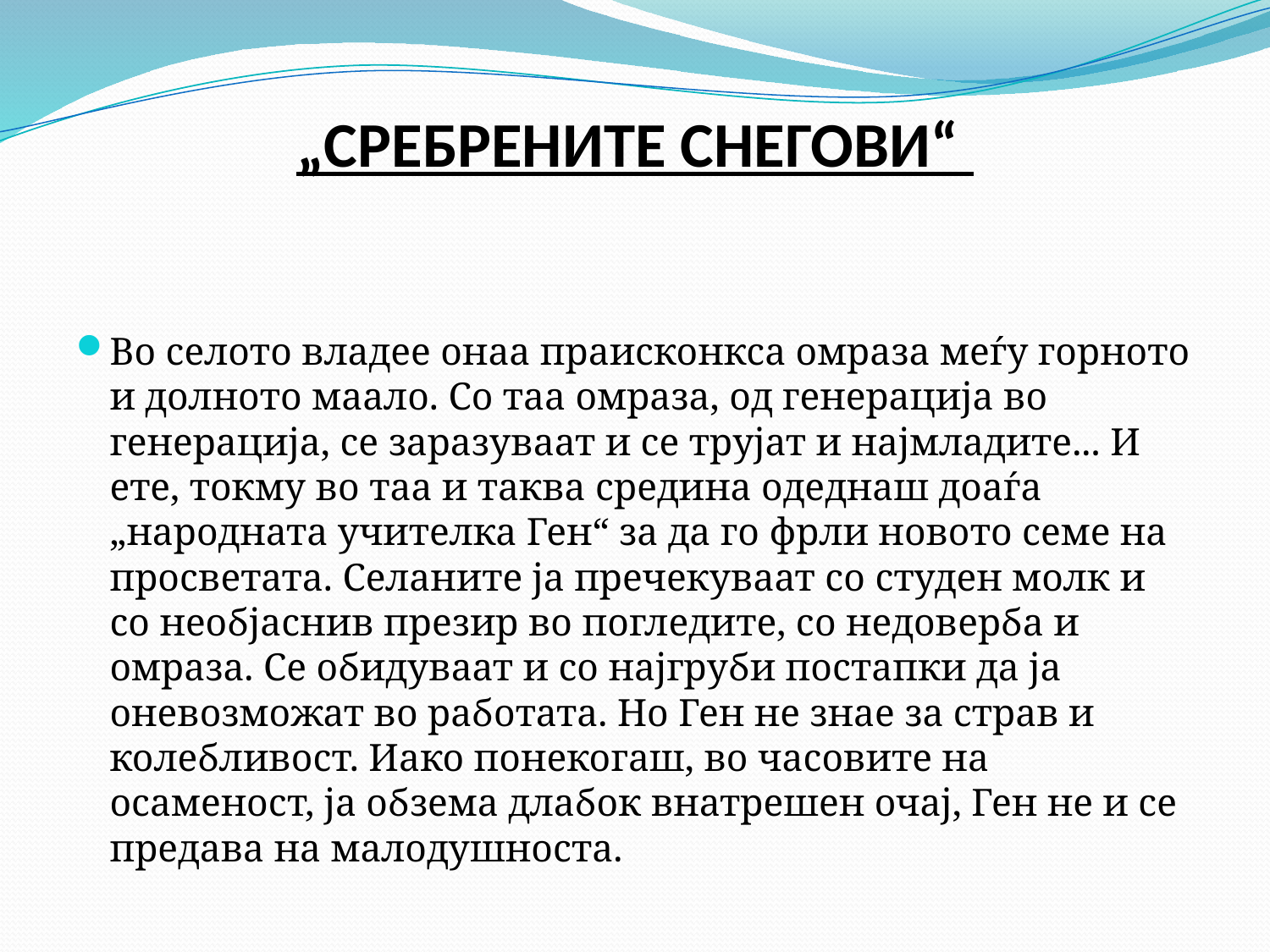

# „СРЕБРЕНИТЕ СНЕГОВИ“

Во селото владее онаа праисконкса омраза меѓу горното и долното маало. Со таа омраза, од генерација во генерација, се заразуваат и се трујат и најмладите... И ете, токму во таа и таква средина одеднаш доаѓа „народната учителка Ген“ за да го фрли новото семе на просветата. Селаните ја пречекуваат со студен молк и со необјаснив презир во погледите, со недоверба и омраза. Се обидуваат и со најгруби постапки да ја оневозможат во работата. Но Ген не знае за страв и колебливост. Иако понекогаш, во часовите на осаменост, ја обзема длабок внатрешен очај, Ген не и се предава на малодушноста.